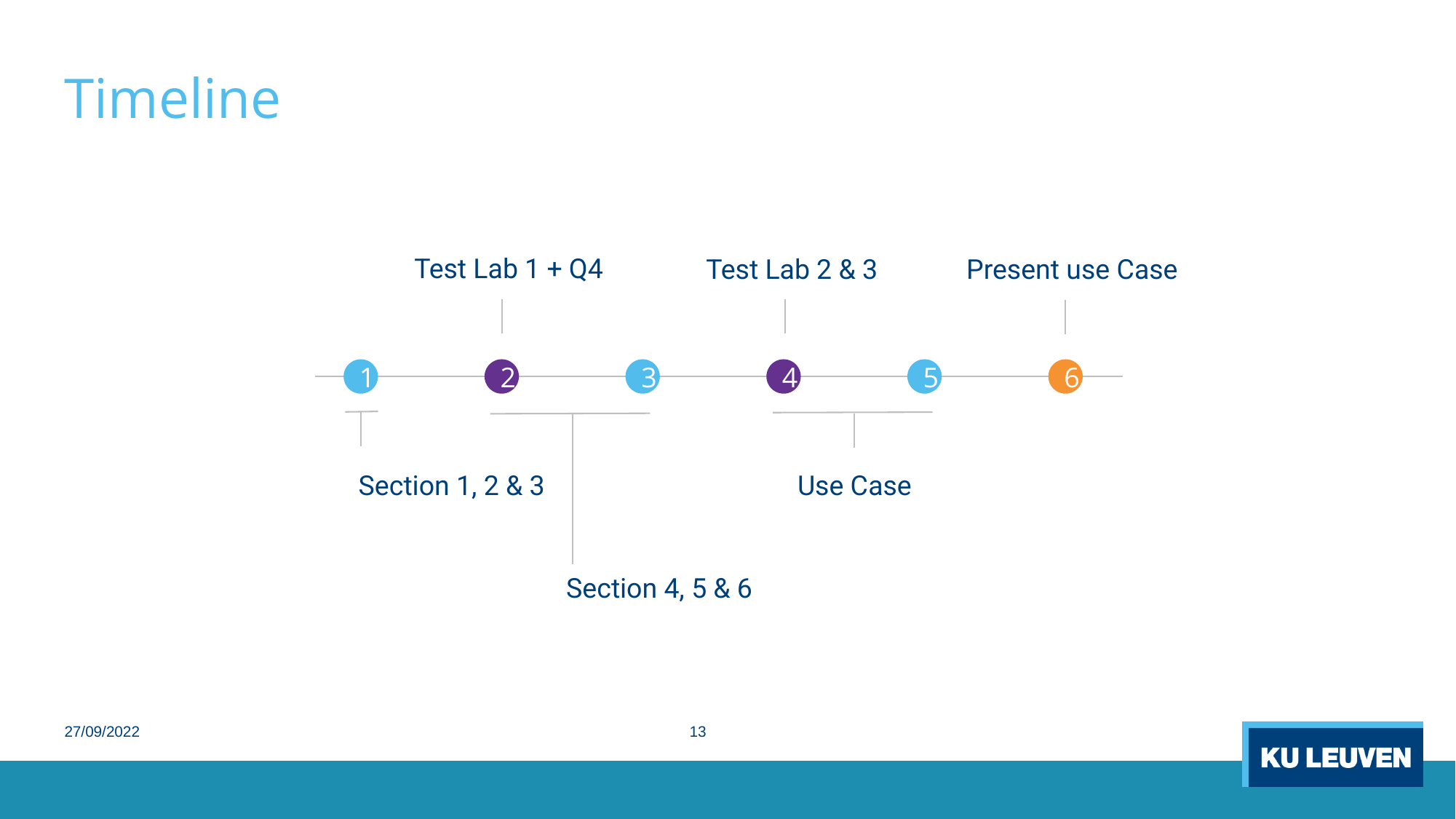

# Timeline
Test Lab 1 + Q4
Test Lab 2 & 3
Present use Case
1
2
3
4
5
6
Section 1, 2 & 3
Use Case
Section 4, 5 & 6
27/09/2022
13